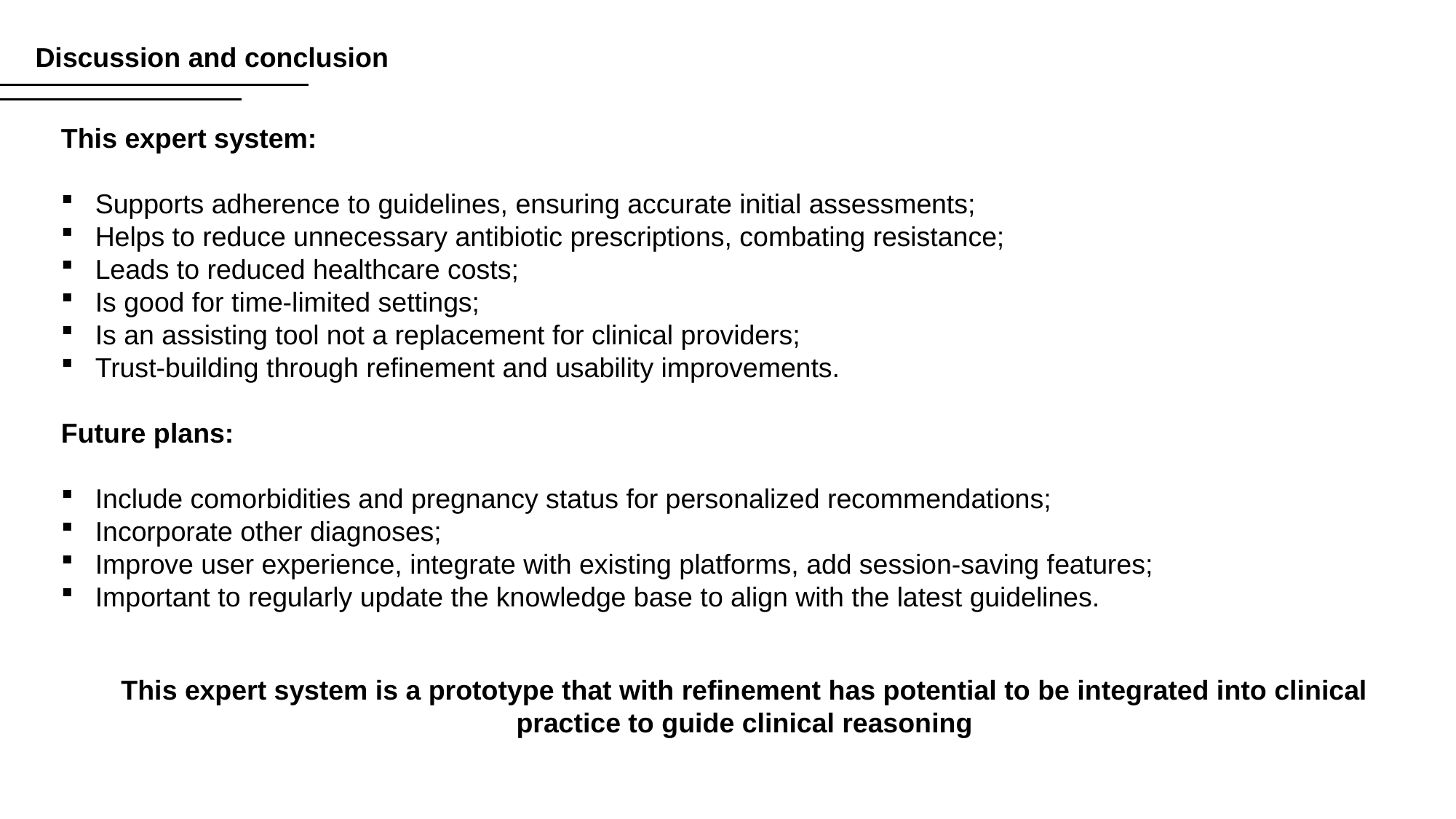

Discussion and conclusion
This expert system:

Supports adherence to guidelines, ensuring accurate initial assessments;
Helps to reduce unnecessary antibiotic prescriptions, combating resistance;
Leads to reduced healthcare costs;
Is good for time-limited settings;
Is an assisting tool not a replacement for clinical providers;
Trust-building through refinement and usability improvements.

Future plans:

Include comorbidities and pregnancy status for personalized recommendations;
Incorporate other diagnoses;
Improve user experience, integrate with existing platforms, add session-saving features;
Important to regularly update the knowledge base to align with the latest guidelines.
This expert system is a prototype that with refinement has potential to be integrated into clinical practice to guide clinical reasoning